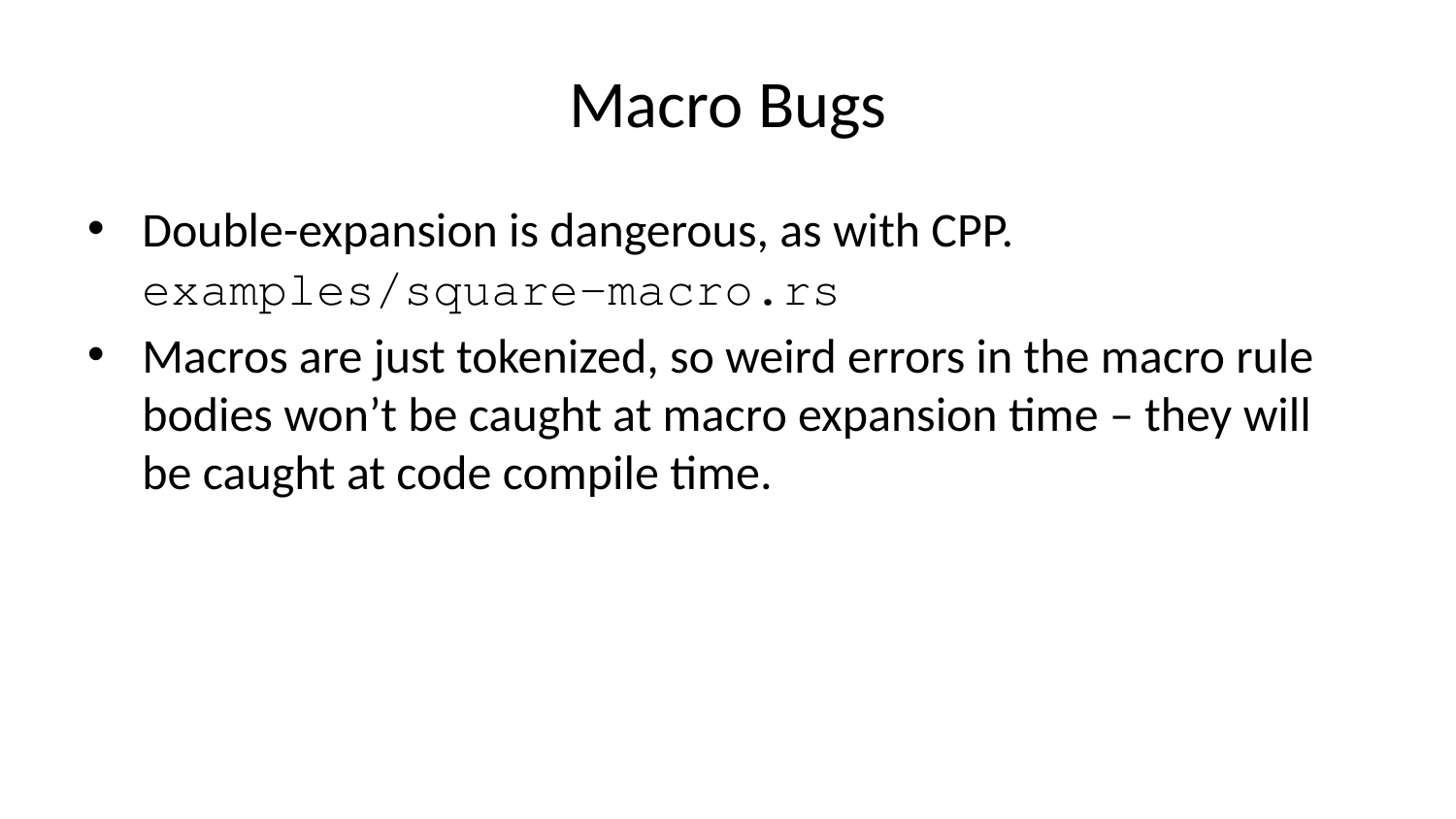

# Macro Bugs
Double-expansion is dangerous, as with CPP. examples/square-macro.rs
Macros are just tokenized, so weird errors in the macro rule bodies won’t be caught at macro expansion time – they will be caught at code compile time.